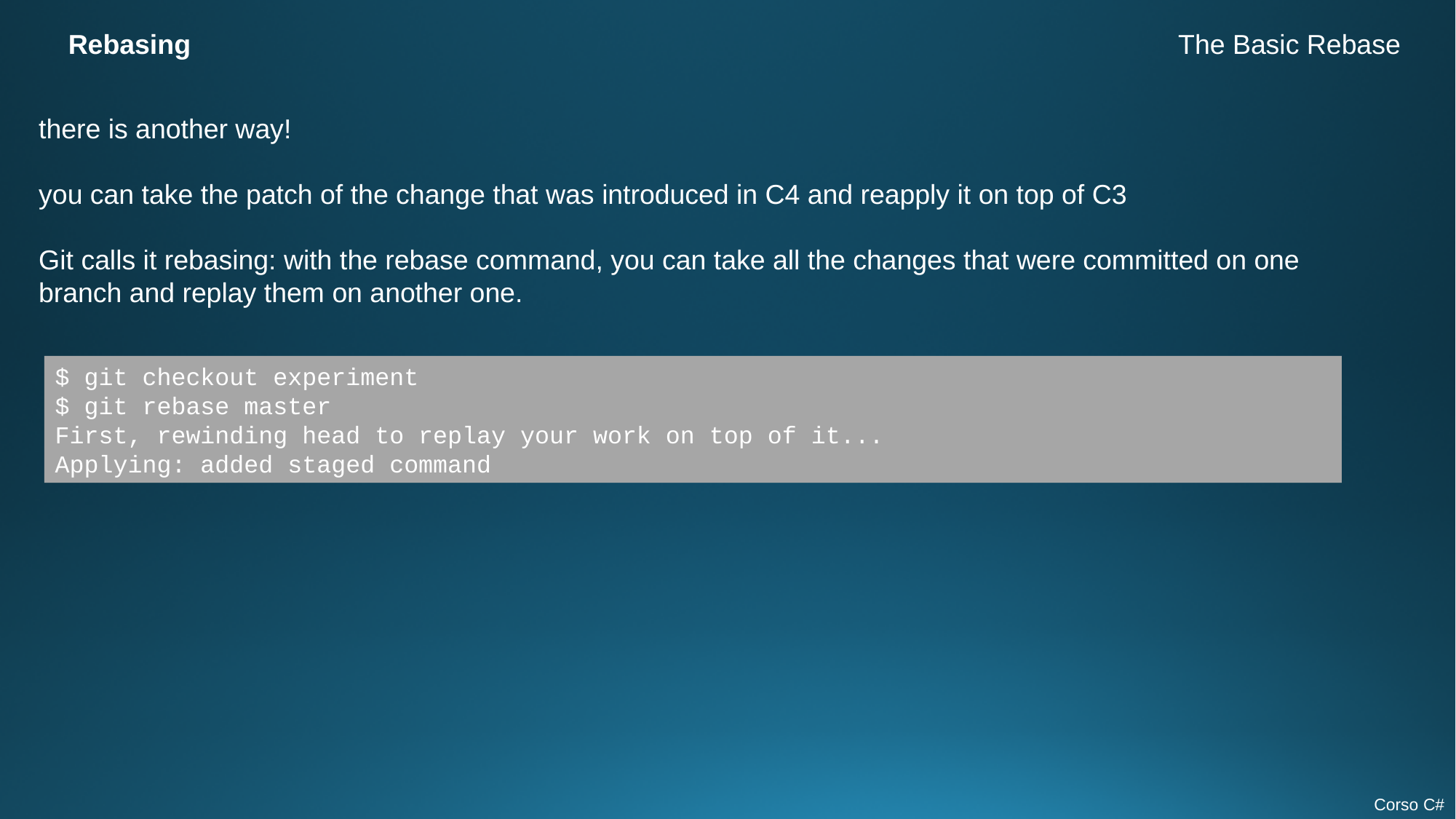

Rebasing
The Basic Rebase
there is another way!

you can take the patch of the change that was introduced in C4 and reapply it on top of C3

Git calls it rebasing: with the rebase command, you can take all the changes that were committed on one branch and replay them on another one.
$ git checkout experiment
$ git rebase master
First, rewinding head to replay your work on top of it...
Applying: added staged command
Corso C#